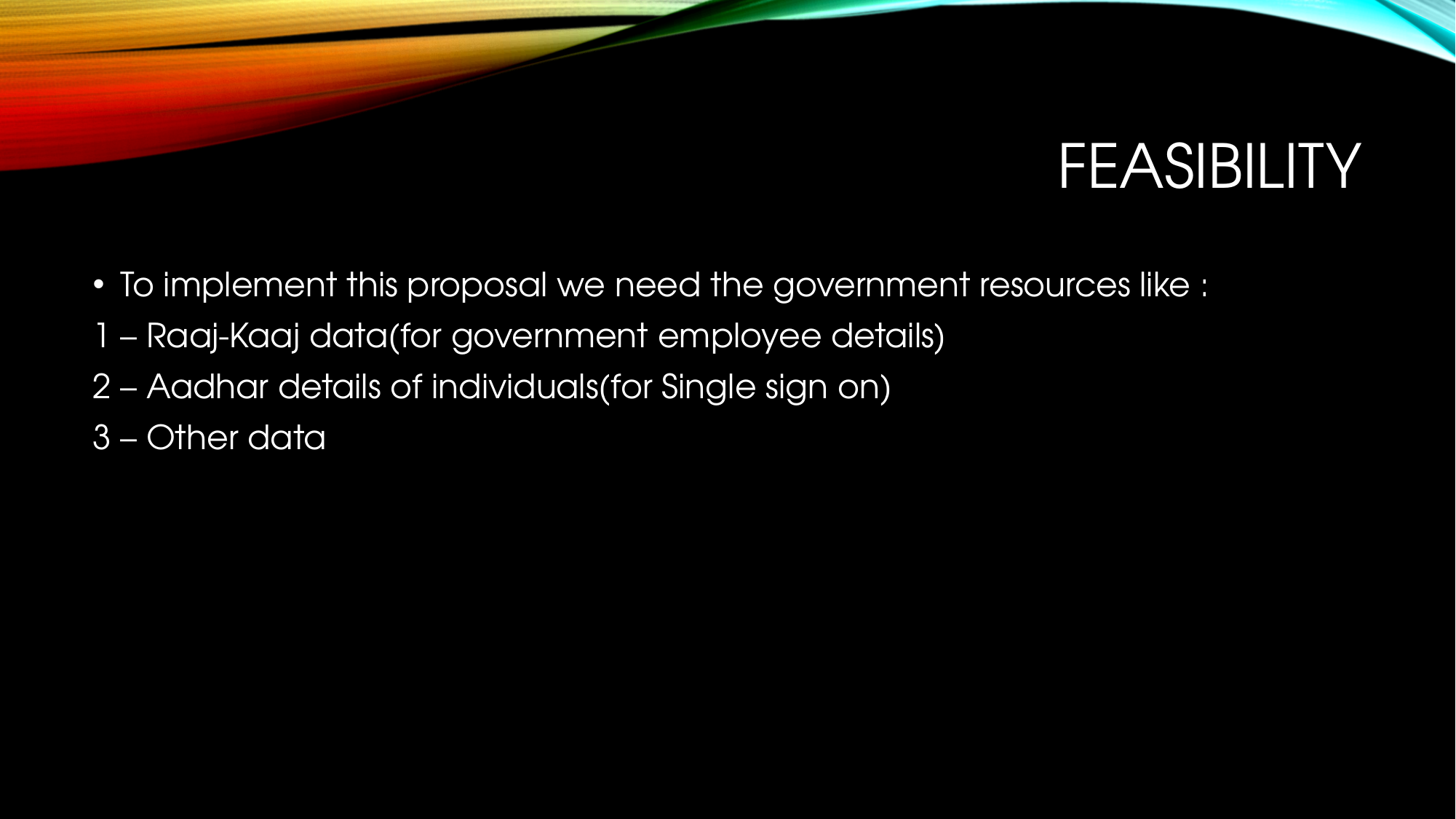

# Feasibility
To implement this proposal we need the government resources like :
1 – Raaj-Kaaj data(for government employee details)
2 – Aadhar details of individuals(for Single sign on)
3 – Other data